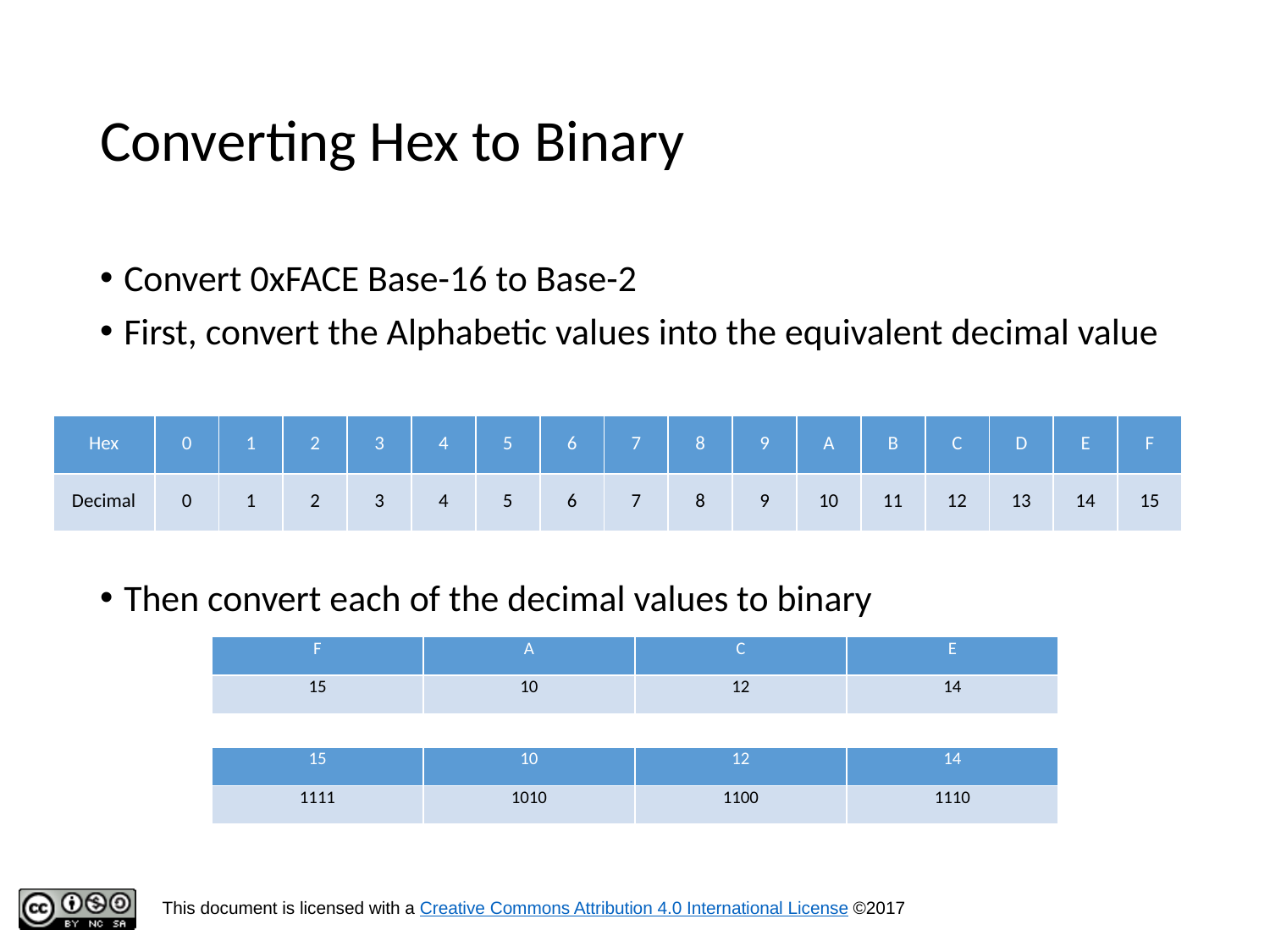

# Converting Hex to Binary
Convert 0xFACE Base-16 to Base-2
First, convert the Alphabetic values into the equivalent decimal value

Then convert each of the decimal values to binary

| Hex | 0 | 1 | 2 | 3 | 4 | 5 | 6 | 7 | 8 | 9 | A | B | C | D | E | F |
| --- | --- | --- | --- | --- | --- | --- | --- | --- | --- | --- | --- | --- | --- | --- | --- | --- |
| Decimal | 0 | 1 | 2 | 3 | 4 | 5 | 6 | 7 | 8 | 9 | 10 | 11 | 12 | 13 | 14 | 15 |
| F | A | C | E |
| --- | --- | --- | --- |
| 15 | 10 | 12 | 14 |
| 15 | 10 | 12 | 14 |
| --- | --- | --- | --- |
| 1111 | 1010 | 1100 | 1110 |